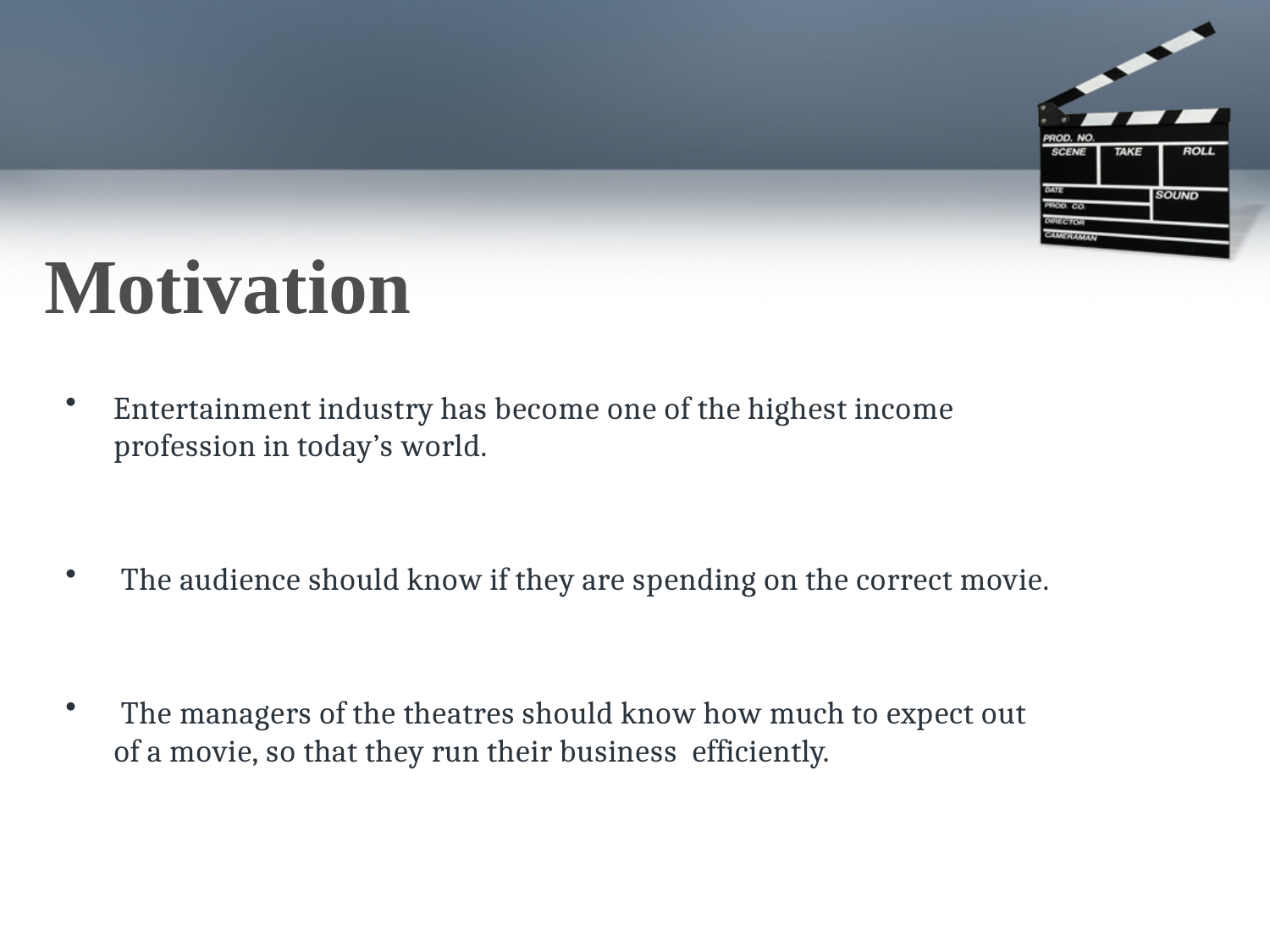

# Motivation
Entertainment industry has become one of the highest income profession in today’s world.

 The audience should know if they are spending on the correct movie.

 The managers of the theatres should know how much to expect out of a movie, so that they run their business  efficiently.